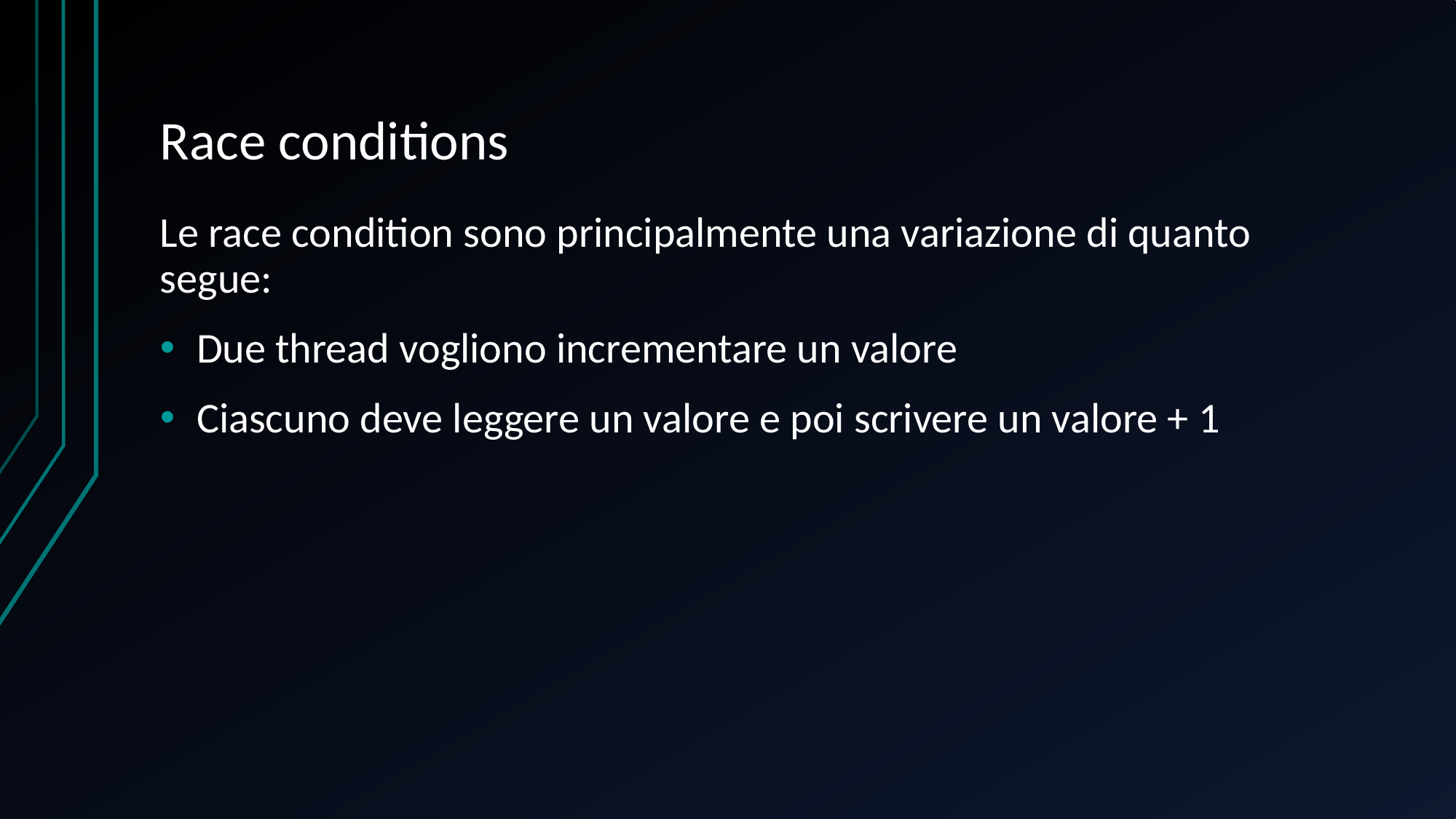

# Race conditions
Le race condition sono principalmente una variazione di quanto segue:
Due thread vogliono incrementare un valore
Ciascuno deve leggere un valore e poi scrivere un valore + 1